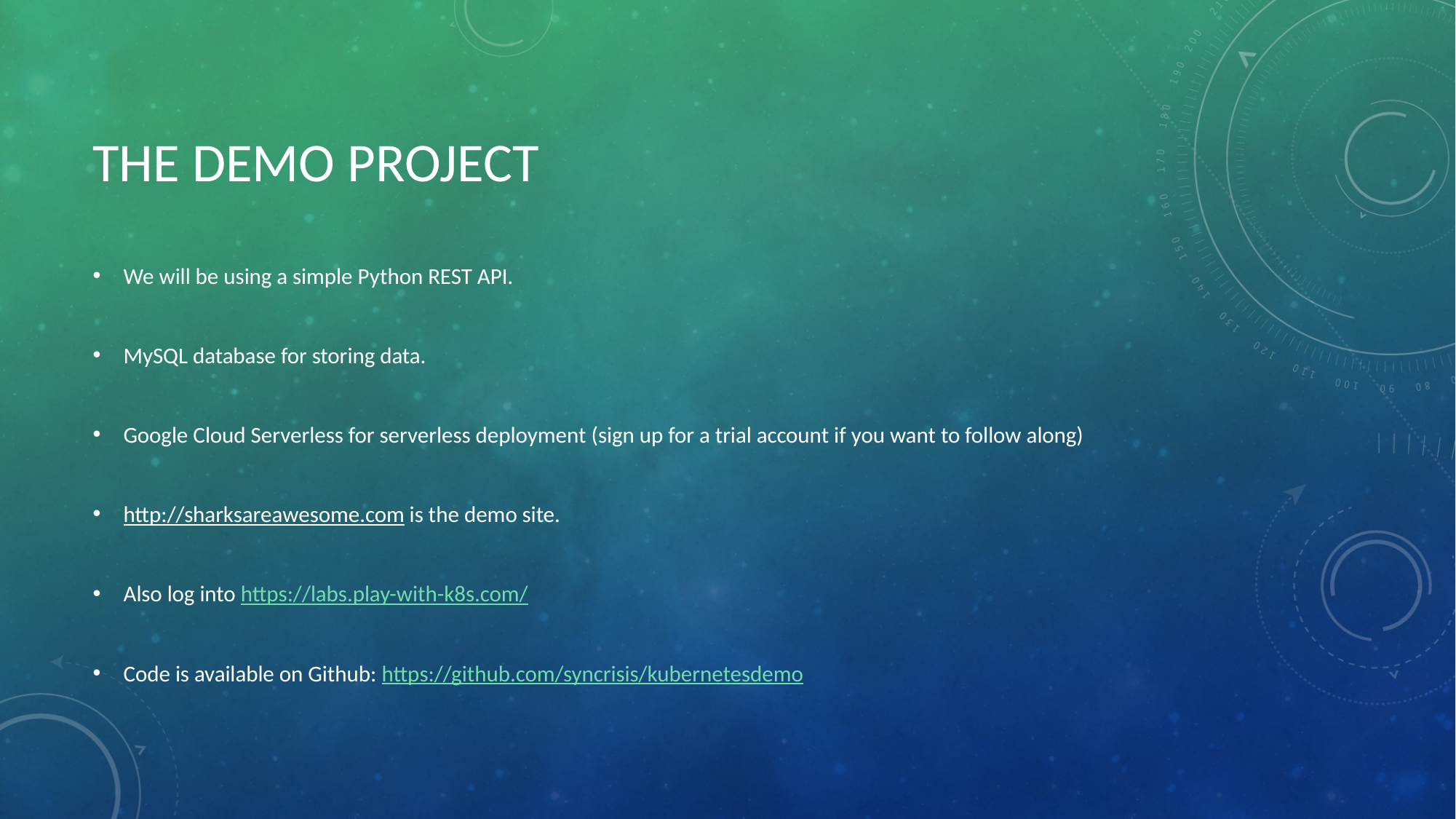

# The demo project
We will be using a simple Python REST API.

MySQL database for storing data.

Google Cloud Serverless for serverless deployment (sign up for a trial account if you want to follow along)

http://sharksareawesome.com is the demo site.

Also log into https://labs.play-with-k8s.com/

Code is available on Github: https://github.com/syncrisis/kubernetesdemo